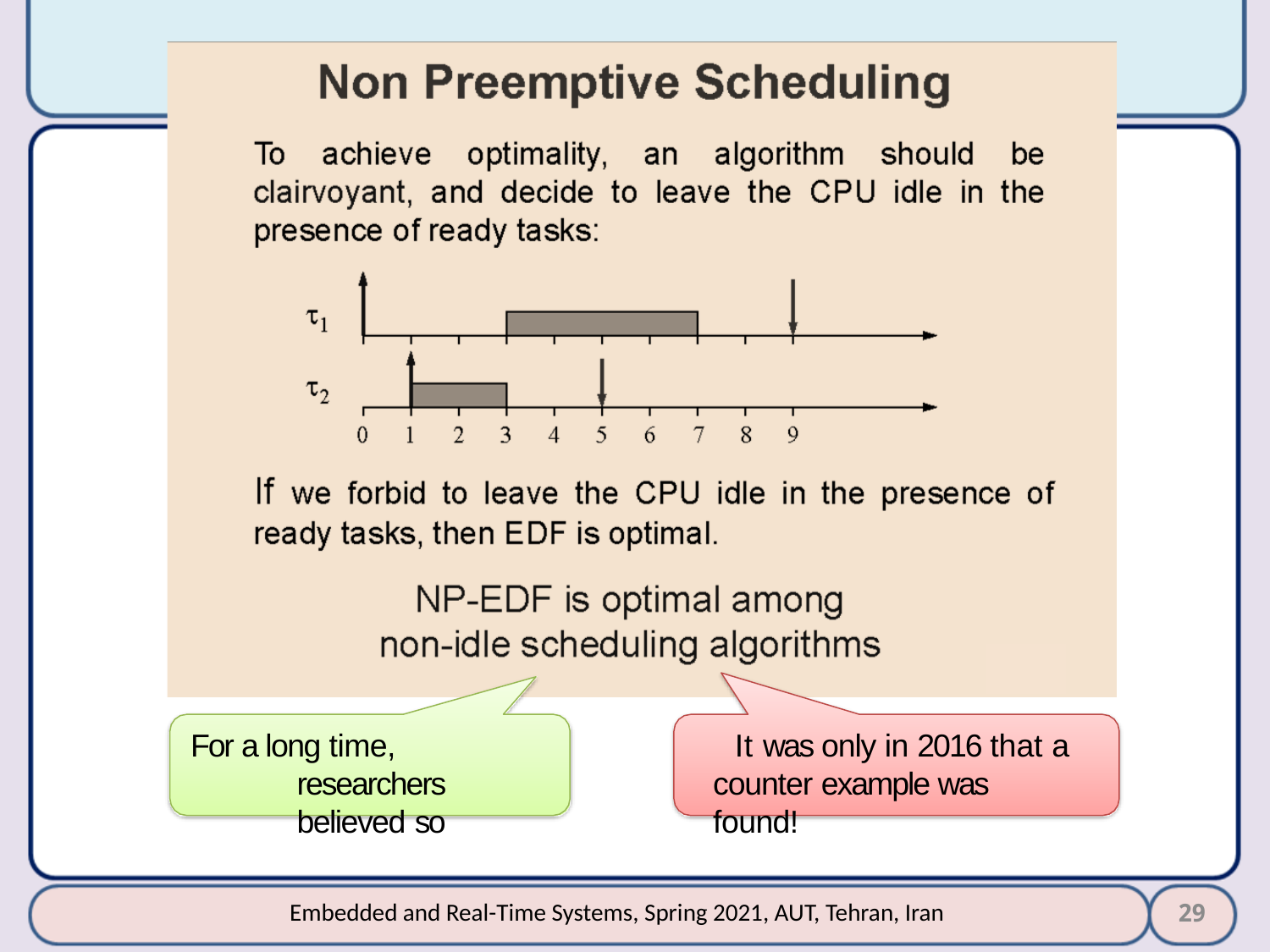

#

For a long time, researchers  believed so
It was only in 2016 that a  counter example was found!
29
Embedded and Real-Time Systems, Spring 2021, AUT, Tehran, Iran